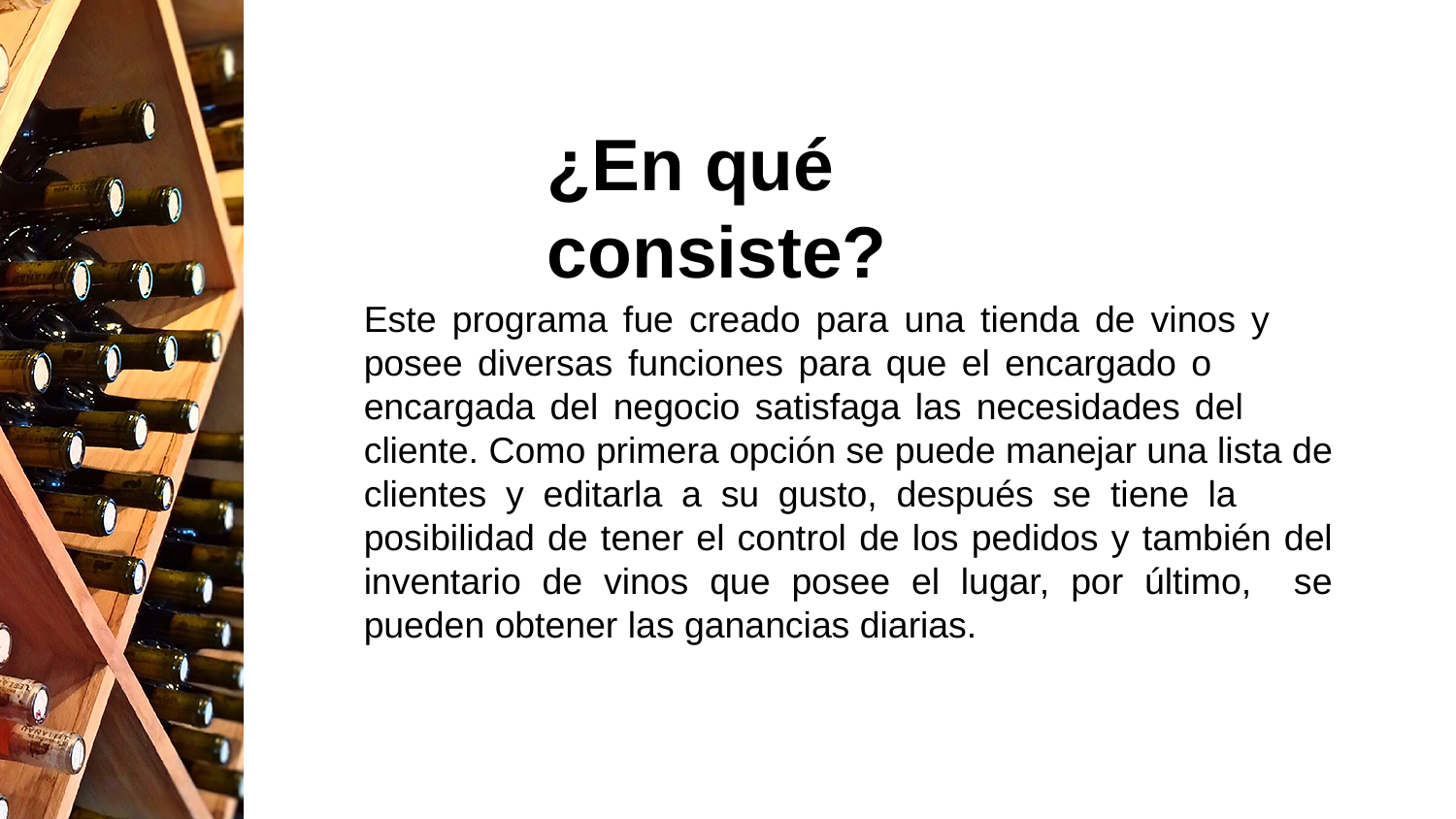

¿En qué consiste?
Este programa fue creado para una tienda de vinos y     posee diversas funciones para que el encargado o         encargada del negocio satisfaga las necesidades del       cliente. Como primera opción se puede manejar una lista de clientes y editarla a su gusto, después se tiene la      posibilidad de tener el control de los pedidos y también del inventario de vinos que posee el lugar, por último,  se pueden obtener las ganancias diarias.